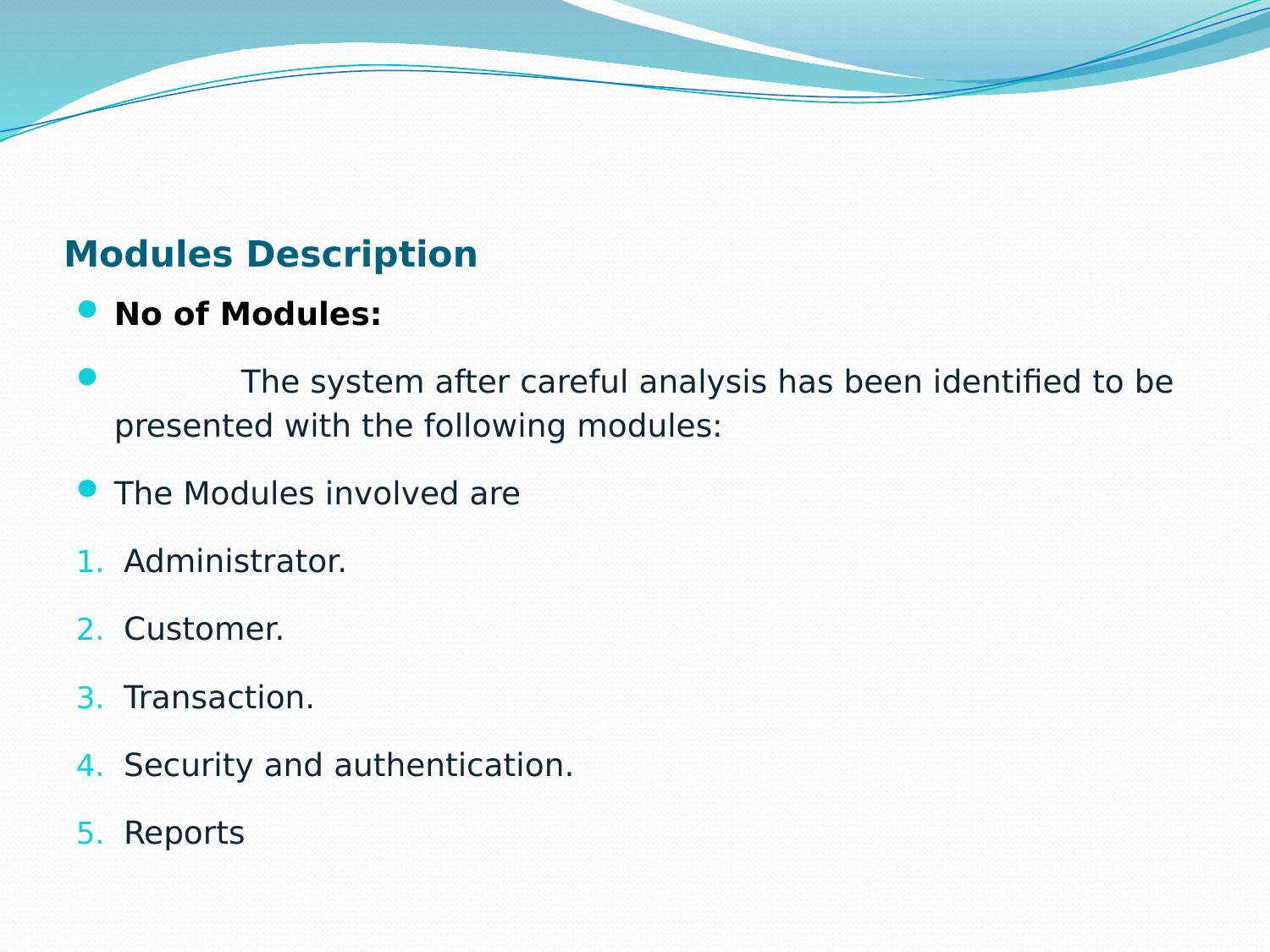

# Modules Description
No of Modules:
	The system after careful analysis has been identified to be presented with the following modules:
The Modules involved are
Administrator.
Customer.
Transaction.
Security and authentication.
Reports